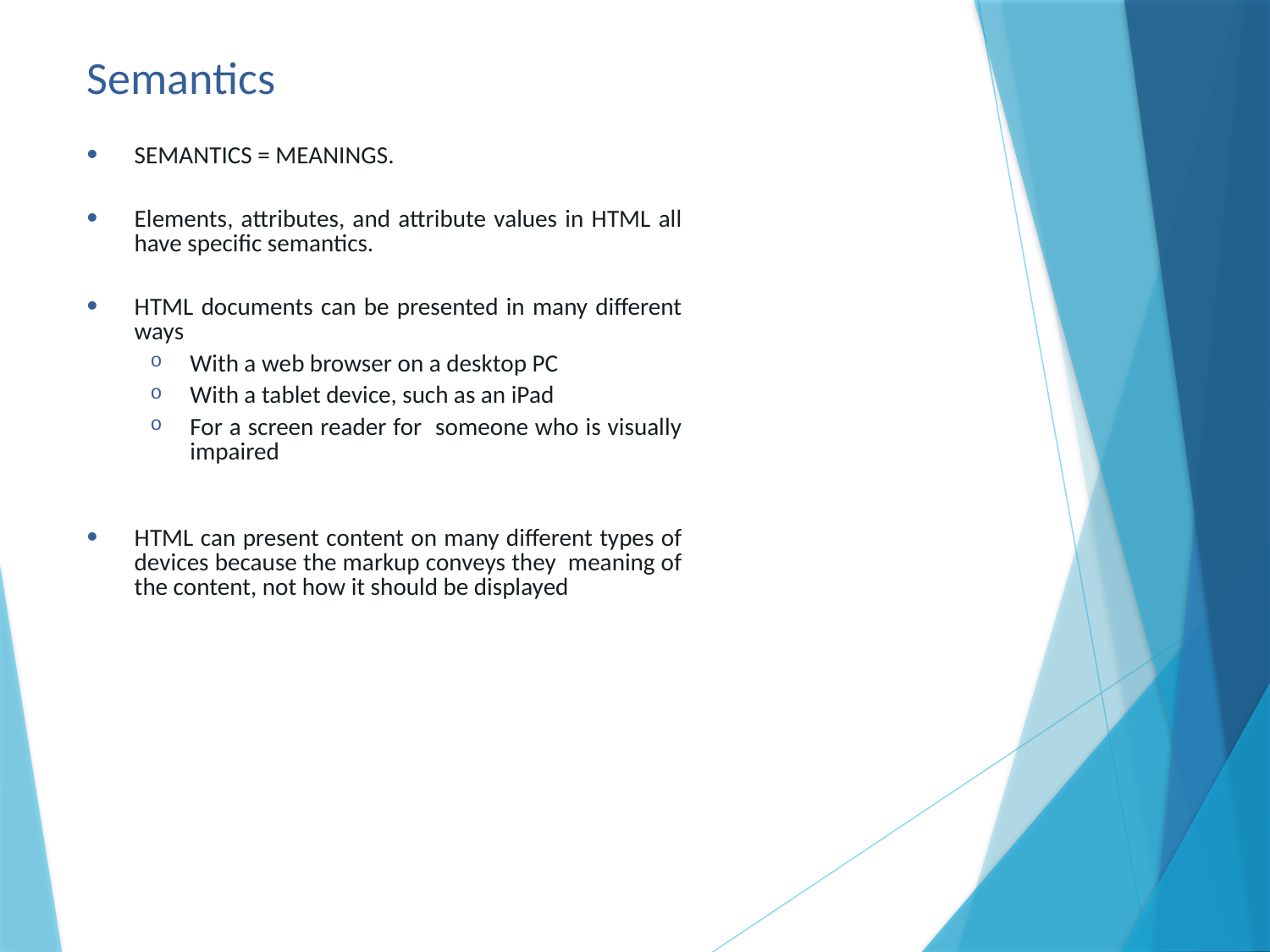

# Semantics
SEMANTICS = MEANINGS.

Elements, attributes, and attribute values in HTML all have specific semantics.

HTML documents can be presented in many different ways
With a web browser on a desktop PC
With a tablet device, such as an iPad
For a screen reader for  someone who is visually impaired

HTML can present content on many different types of devices because the markup conveys they  meaning of the content, not how it should be displayed